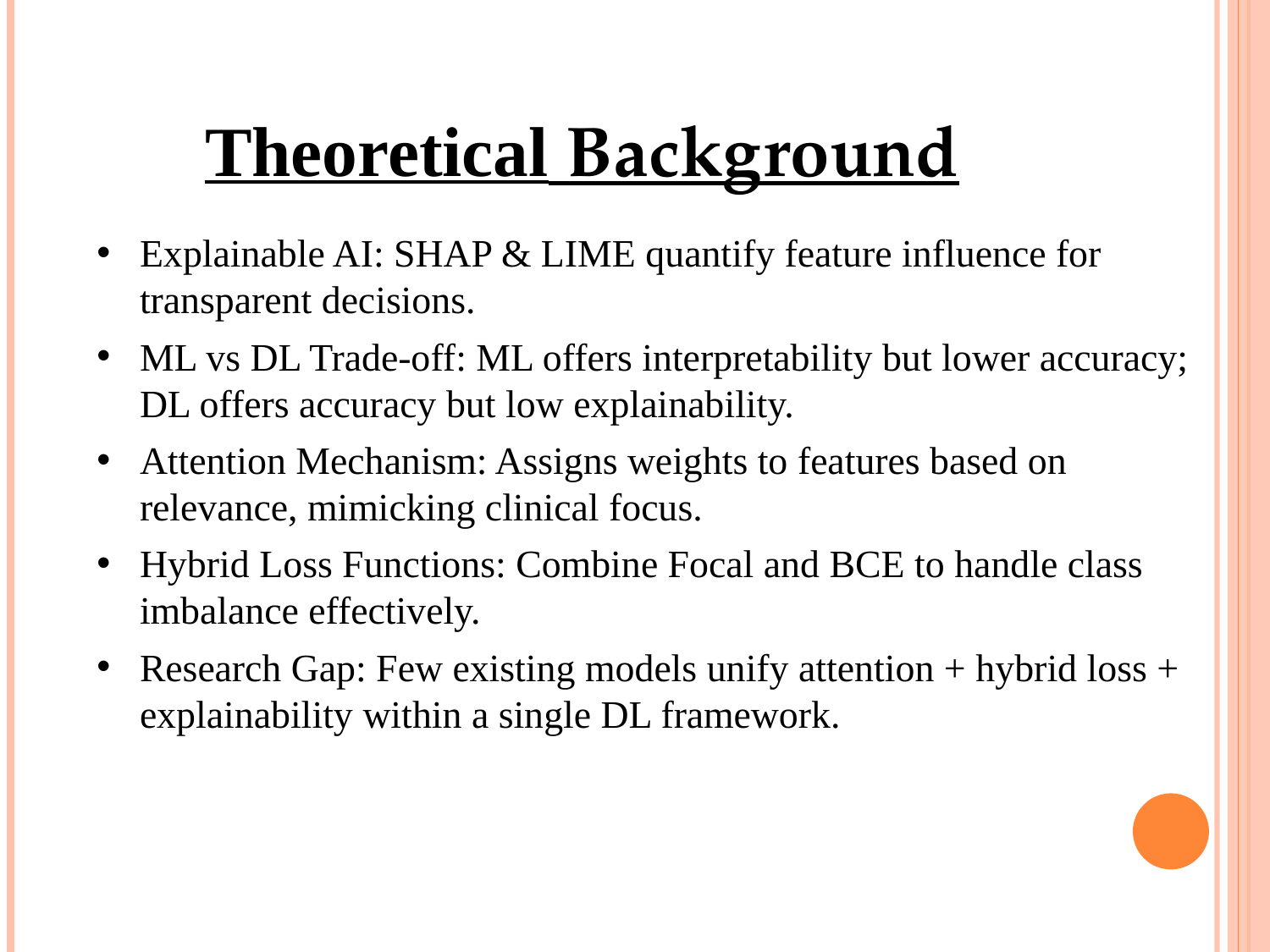

# Theoretical Background
Explainable AI: SHAP & LIME quantify feature influence for transparent decisions.
ML vs DL Trade-off: ML offers interpretability but lower accuracy; DL offers accuracy but low explainability.
Attention Mechanism: Assigns weights to features based on relevance, mimicking clinical focus.
Hybrid Loss Functions: Combine Focal and BCE to handle class imbalance effectively.
Research Gap: Few existing models unify attention + hybrid loss + explainability within a single DL framework.